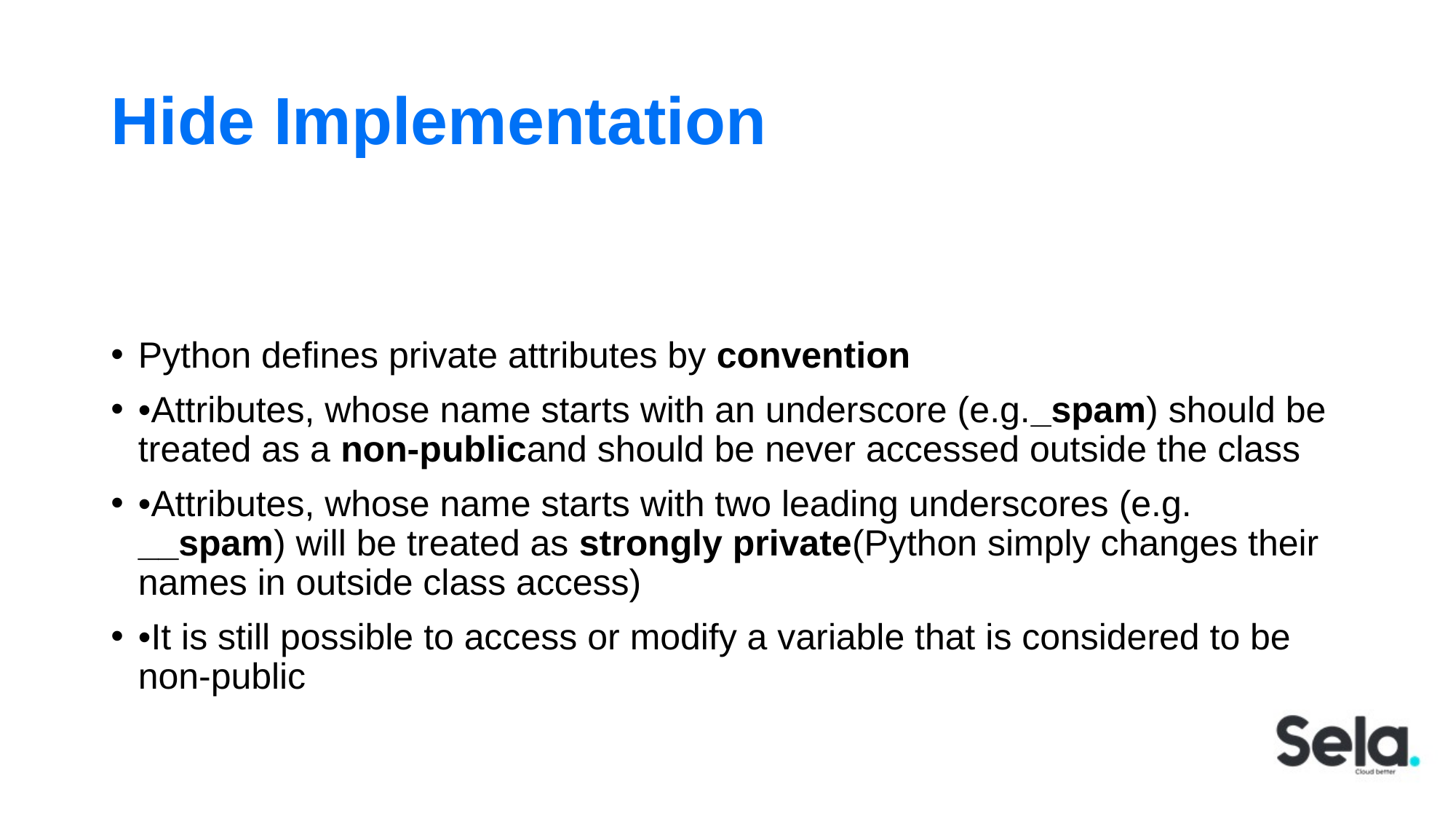

# Hide Implementation

Python defines private attributes by convention
•Attributes, whose name starts with an underscore (e.g._spam) should be treated as a non-publicand should be never accessed outside the class
•Attributes, whose name starts with two leading underscores (e.g. __spam) will be treated as strongly private(Python simply changes their names in outside class access)
•It is still possible to access or modify a variable that is considered to be non-public